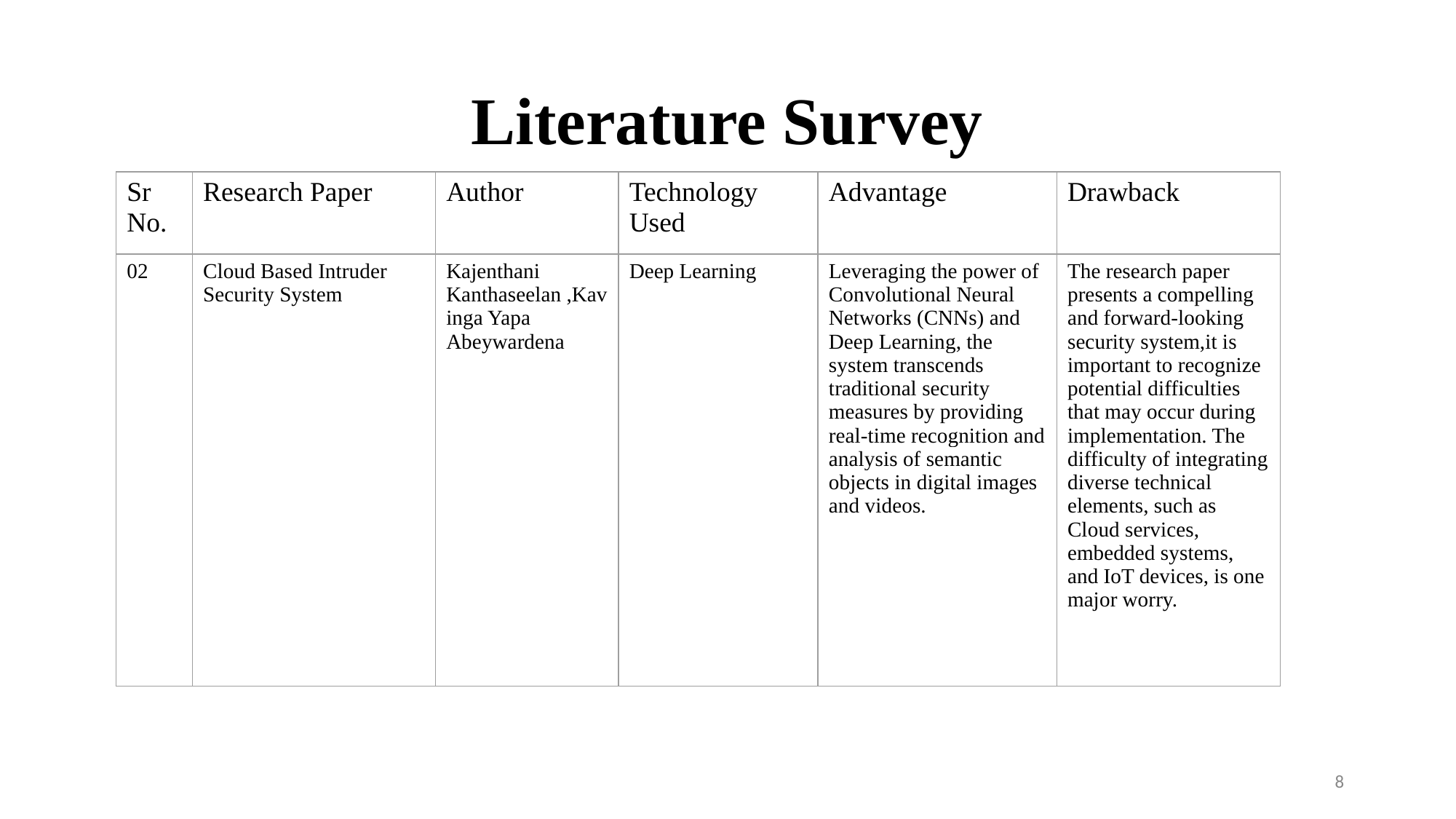

# Literature Survey
| Sr No. | Research Paper | Author | Technology Used | Advantage | Drawback |
| --- | --- | --- | --- | --- | --- |
| 02 | Cloud Based Intruder Security System | Kajenthani Kanthaseelan ,Kavinga Yapa Abeywardena | Deep Learning | Leveraging the power of Convolutional Neural Networks (CNNs) and Deep Learning, the system transcends traditional security measures by providing real-time recognition and analysis of semantic objects in digital images and videos. | The research paper presents a compelling and forward-looking security system,it is important to recognize potential difficulties that may occur during implementation. The difficulty of integrating diverse technical elements, such as Cloud services, embedded systems, and IoT devices, is one major worry. |

8